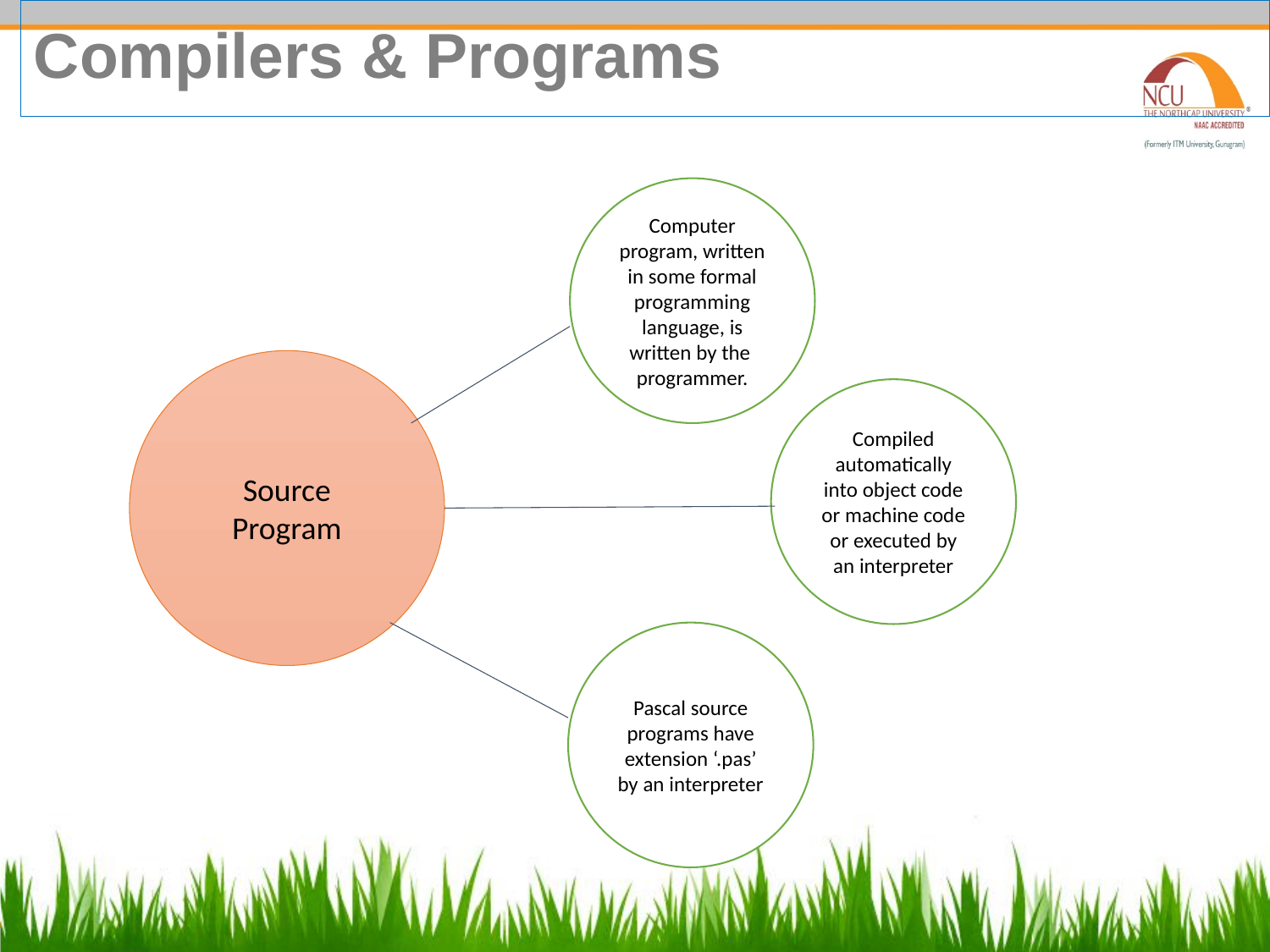

# Compilers & Programs
Computer program, written in some formal programming language, is written by the  programmer.
Source Program
Compiled automatically into object code or machine code or executed by an interpreter
Pascal source programs have extension ‘.pas’
by an interpreter